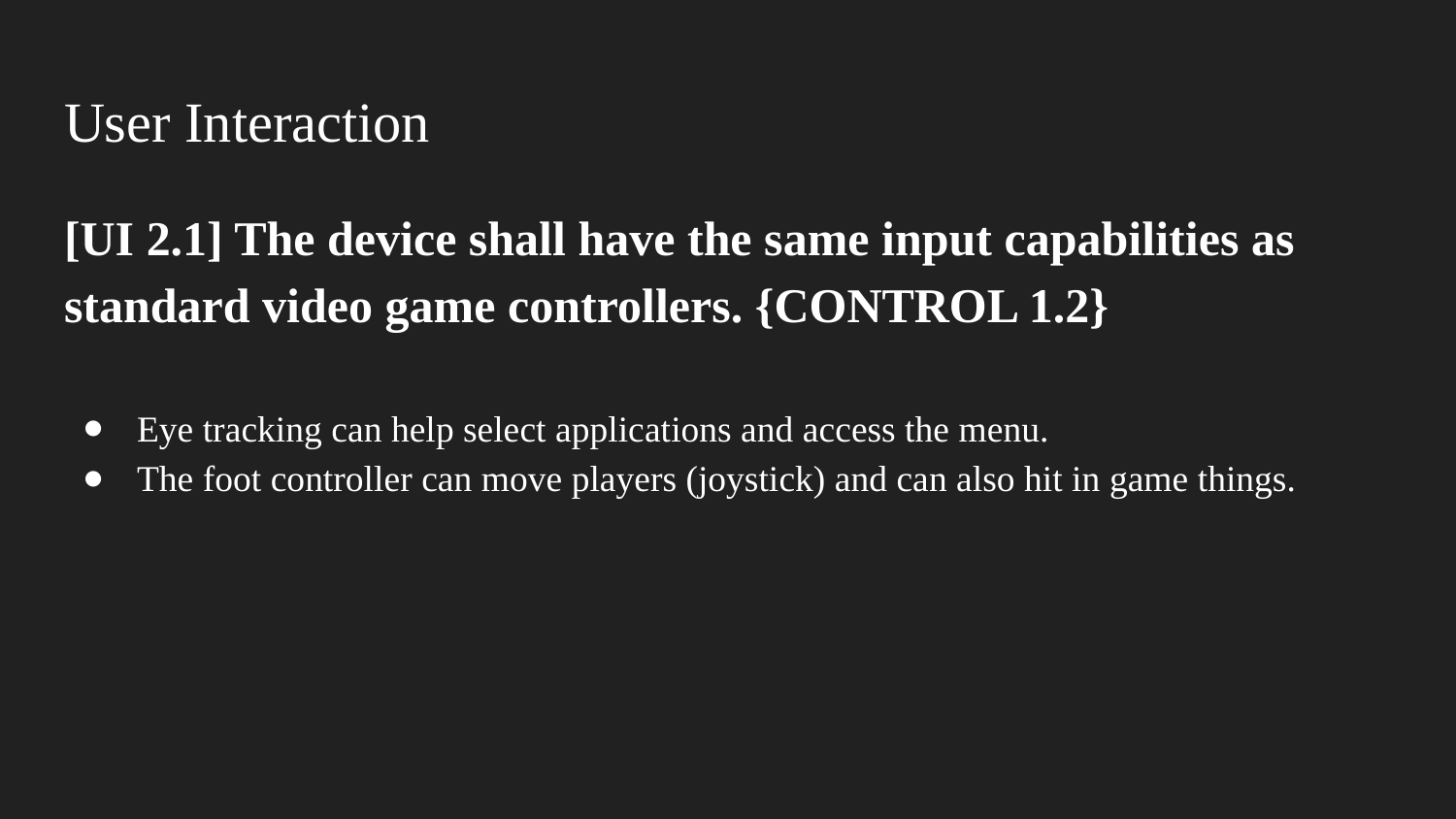

# User Interaction
[UI 2.1] The device shall have the same input capabilities as standard video game controllers. {CONTROL 1.2}

Eye tracking can help select applications and access the menu.
The foot controller can move players (joystick) and can also hit in game things.